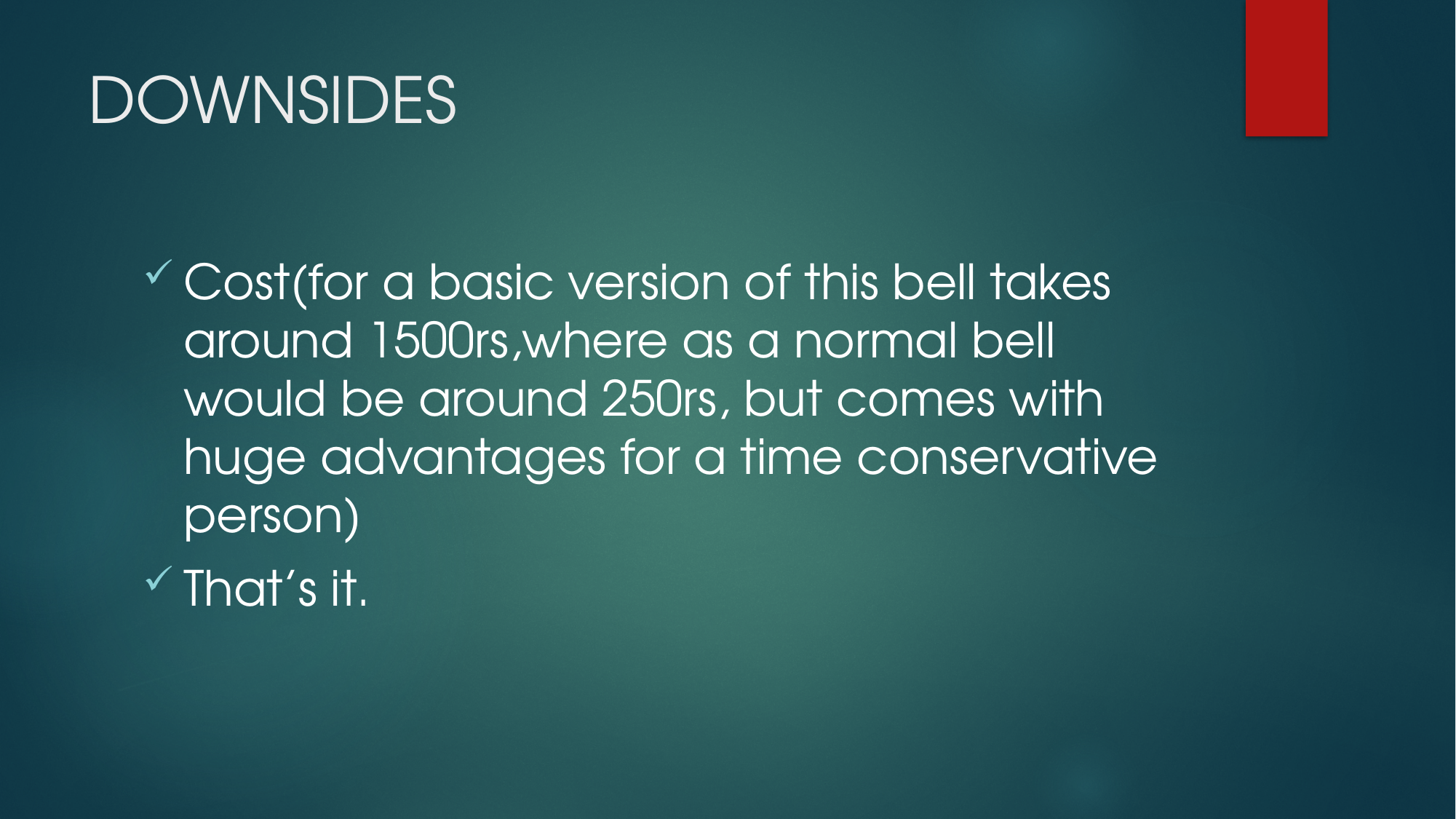

# DOWNSIDES
Cost(for a basic version of this bell takes around 1500rs,where as a normal bell would be around 250rs, but comes with huge advantages for a time conservative person)
That’s it.